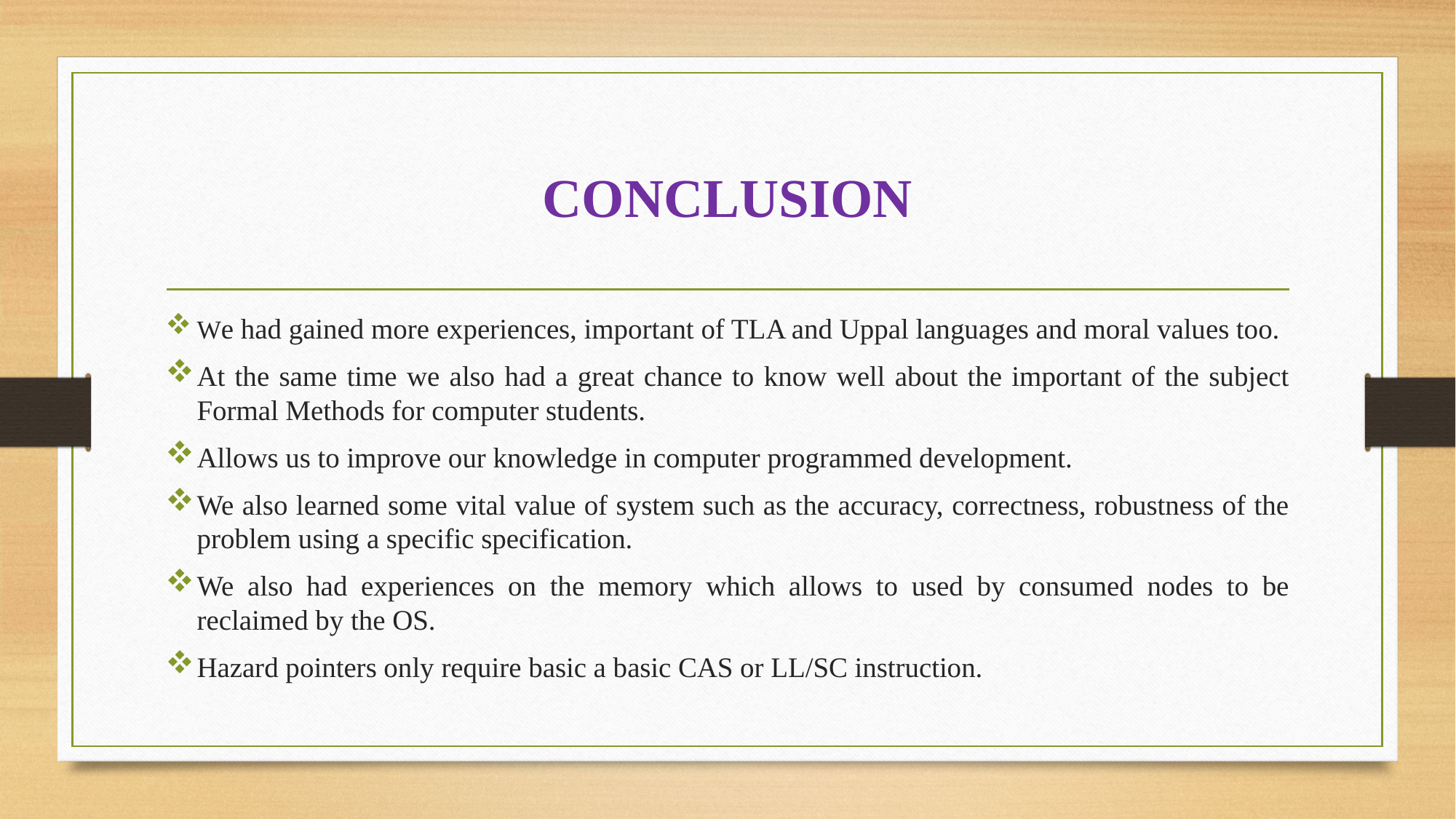

# CONCLUSION
We had gained more experiences, important of TLA and Uppal languages and moral values too.
At the same time we also had a great chance to know well about the important of the subject Formal Methods for computer students.
Allows us to improve our knowledge in computer programmed development.
We also learned some vital value of system such as the accuracy, correctness, robustness of the problem using a specific specification.
We also had experiences on the memory which allows to used by consumed nodes to be reclaimed by the OS.
Hazard pointers only require basic a basic CAS or LL/SC instruction.